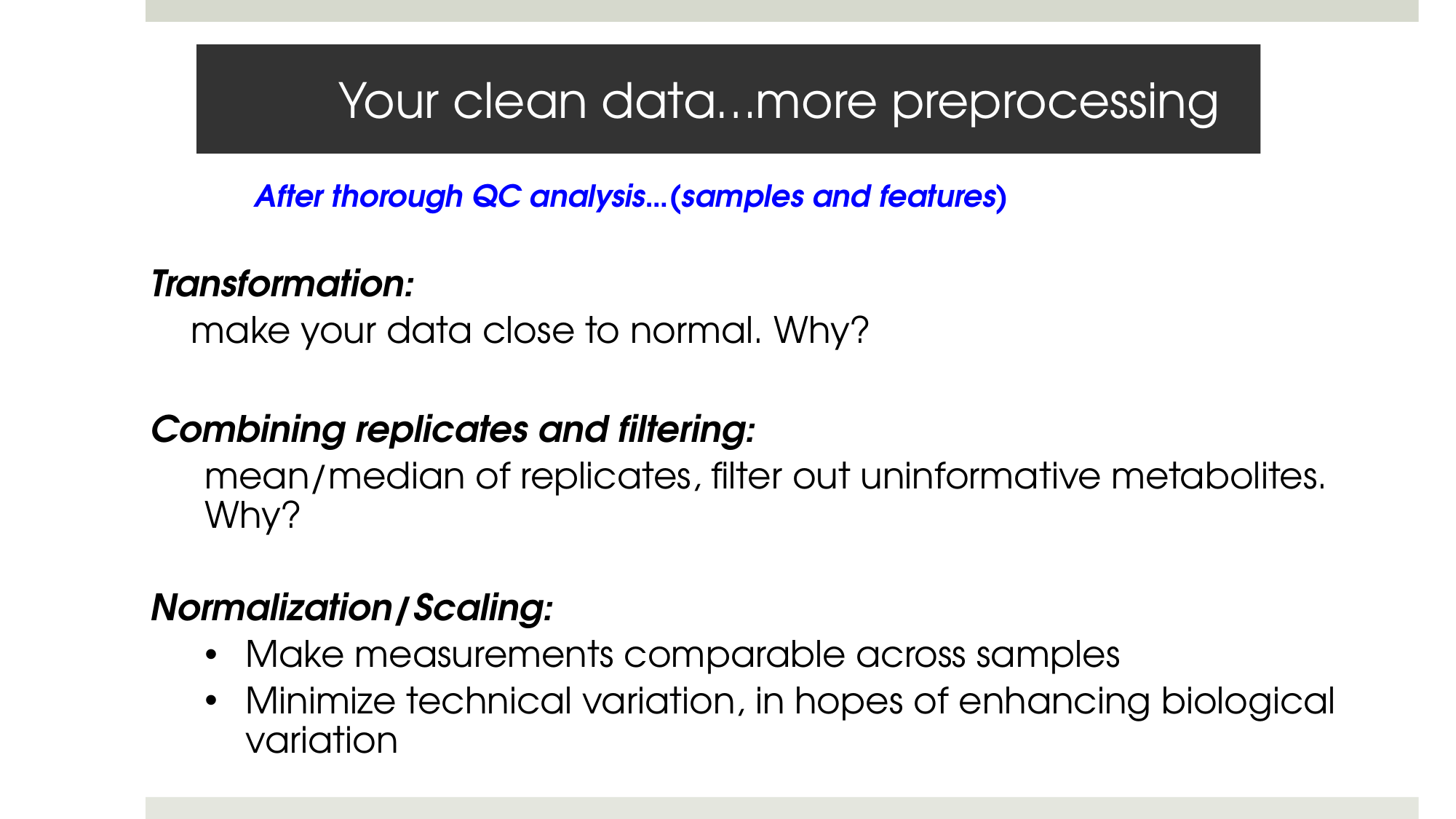

# Your clean data…more preprocessing
After thorough QC analysis…(samples and features)
Transformation:
make your data close to normal. Why?
Combining replicates and filtering:
mean/median of replicates, filter out uninformative metabolites. Why?
Normalization/Scaling:
Make measurements comparable across samples
Minimize technical variation, in hopes of enhancing biological variation